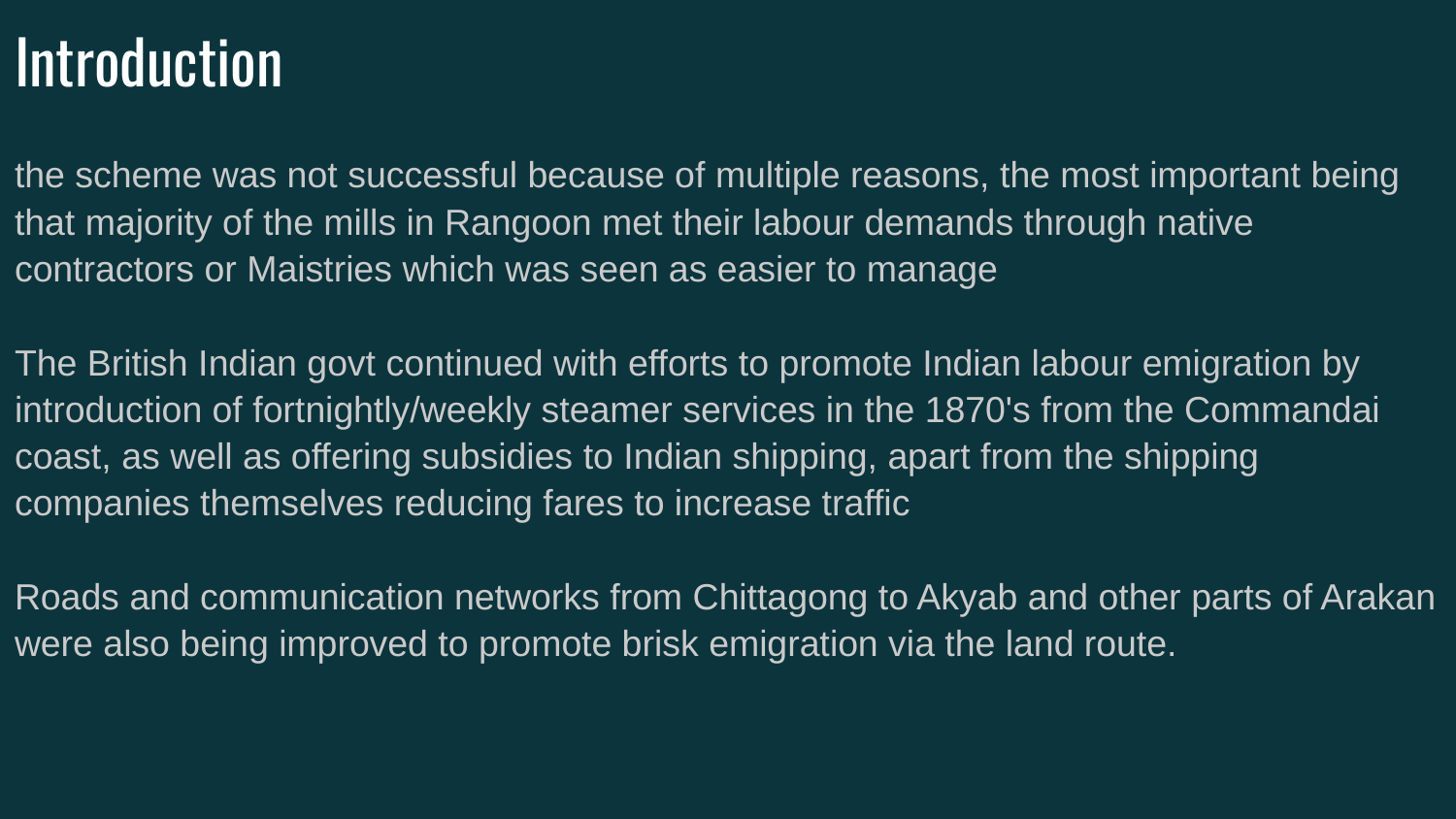

# Introduction
the scheme was not successful because of multiple reasons, the most important being that majority of the mills in Rangoon met their labour demands through native contractors or Maistries which was seen as easier to manage

The British Indian govt continued with efforts to promote Indian labour emigration by introduction of fortnightly/weekly steamer services in the 1870's from the Commandai coast, as well as offering subsidies to Indian shipping, apart from the shipping companies themselves reducing fares to increase traffic

Roads and communication networks from Chittagong to Akyab and other parts of Arakan were also being improved to promote brisk emigration via the land route.